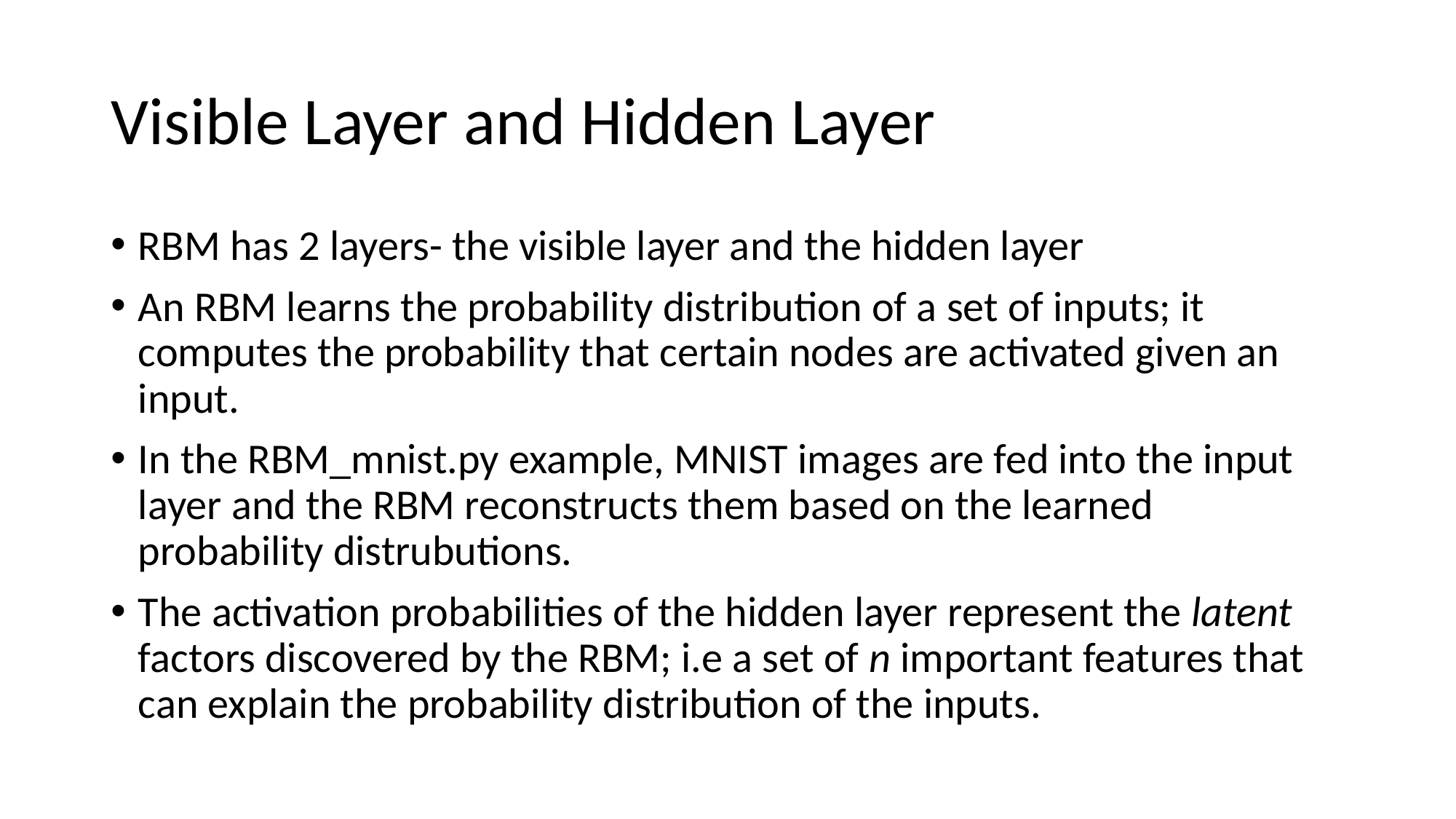

# Visible Layer and Hidden Layer
RBM has 2 layers- the visible layer and the hidden layer
An RBM learns the probability distribution of a set of inputs; it computes the probability that certain nodes are activated given an input.
In the RBM_mnist.py example, MNIST images are fed into the input layer and the RBM reconstructs them based on the learned probability distrubutions.
The activation probabilities of the hidden layer represent the latent factors discovered by the RBM; i.e a set of n important features that can explain the probability distribution of the inputs.